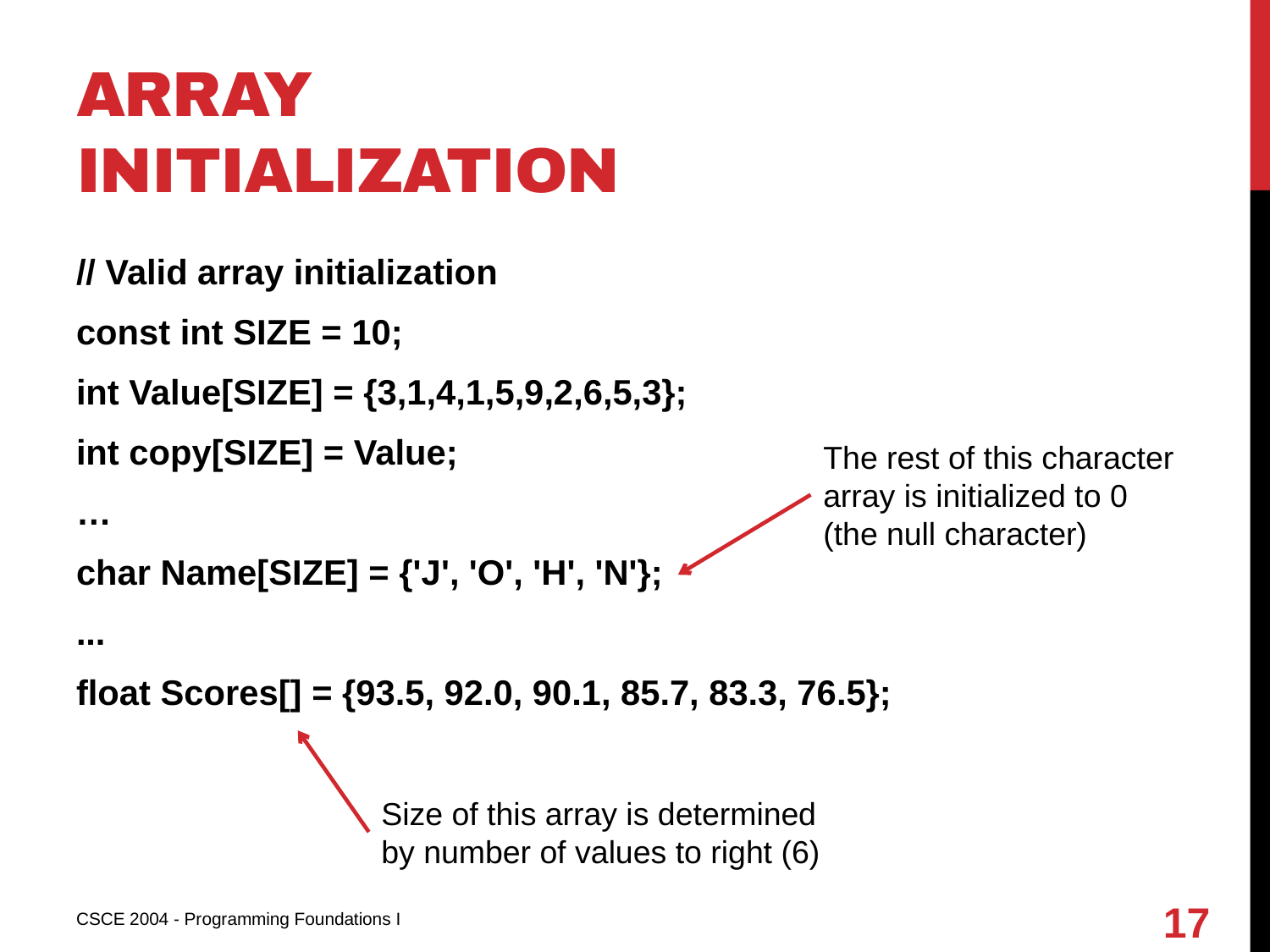

# Array initialization
// Valid array initialization
const int SIZE = 10;
int Value[SIZE] = {3,1,4,1,5,9,2,6,5,3};
int copy[SIZE] = Value;
…
char Name[SIZE] = {'J', 'O', 'H', 'N'};
...
float Scores[] = {93.5, 92.0, 90.1, 85.7, 83.3, 76.5};
The rest of this character array is initialized to 0 (the null character)
Size of this array is determined by number of values to right (6)
17
CSCE 2004 - Programming Foundations I